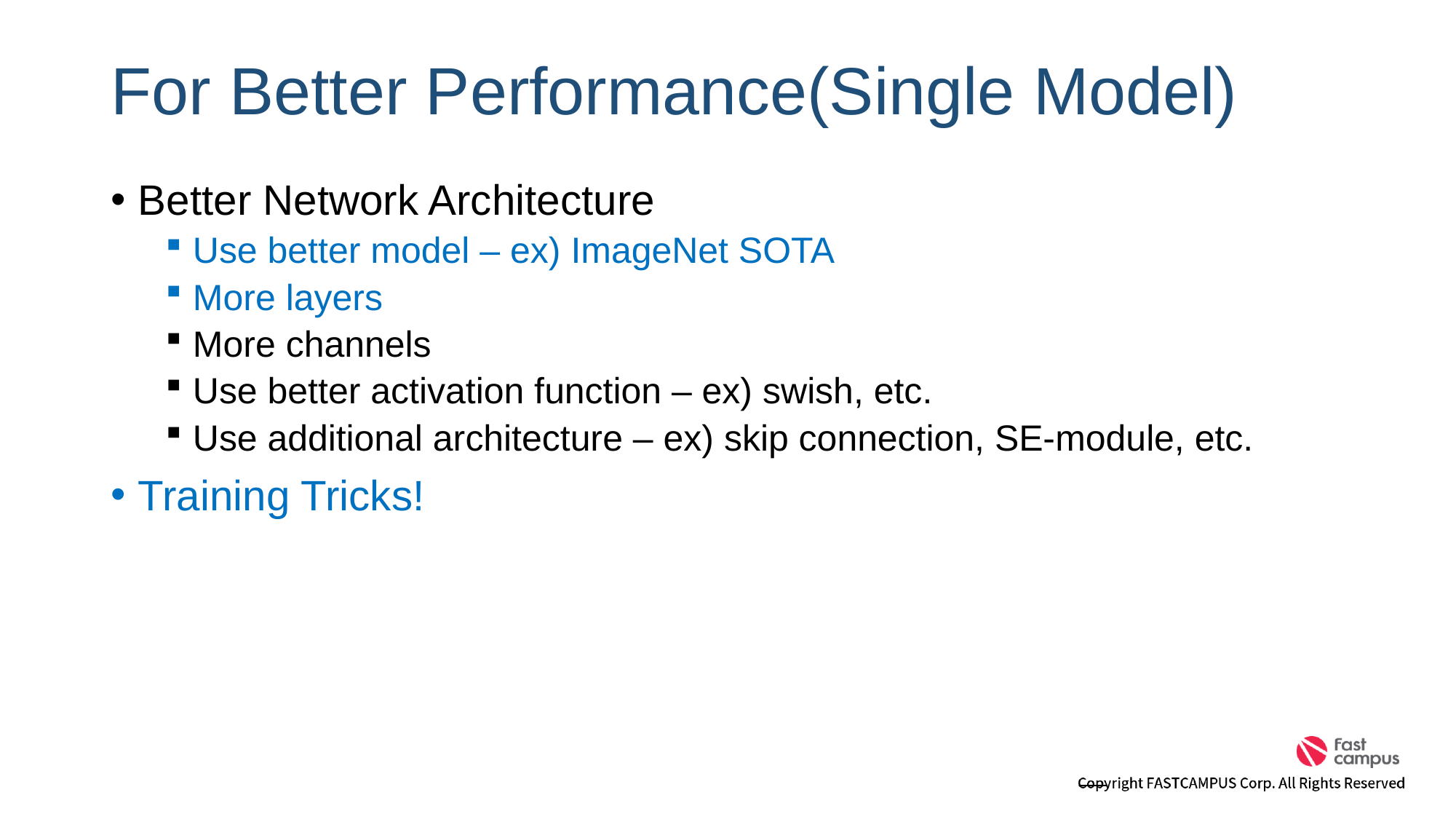

# For Better Performance(Single Model)
Better Network Architecture
Use better model – ex) ImageNet SOTA
More layers
More channels
Use better activation function – ex) swish, etc.
Use additional architecture – ex) skip connection, SE-module, etc.
Training Tricks!